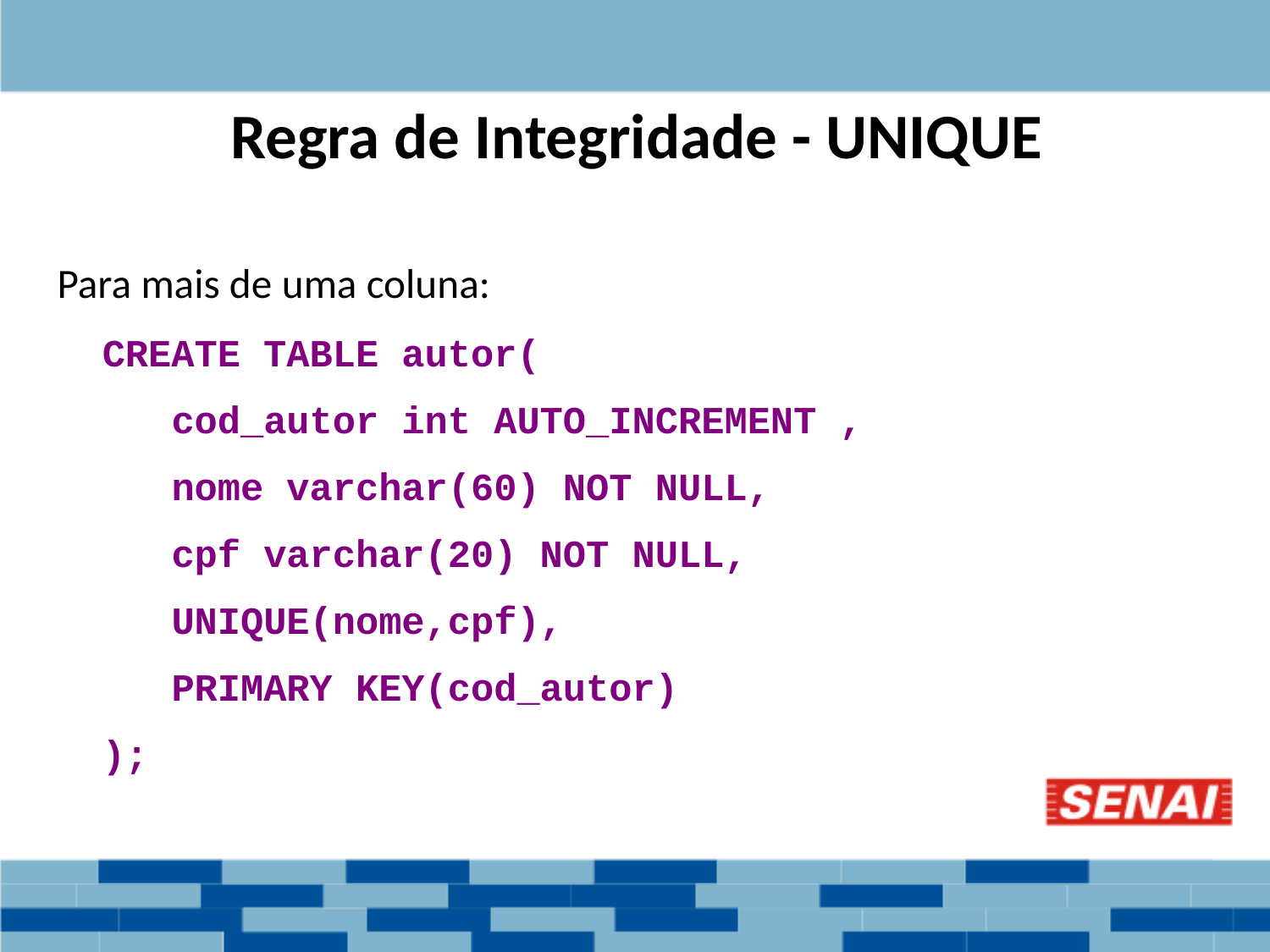

Regra de Integridade - UNIQUE
Para mais de uma coluna:
CREATE TABLE autor(
   cod_autor int AUTO_INCREMENT ,
   nome varchar(60) NOT NULL,
   cpf varchar(20) NOT NULL,
   UNIQUE(nome,cpf),
   PRIMARY KEY(cod_autor)
);